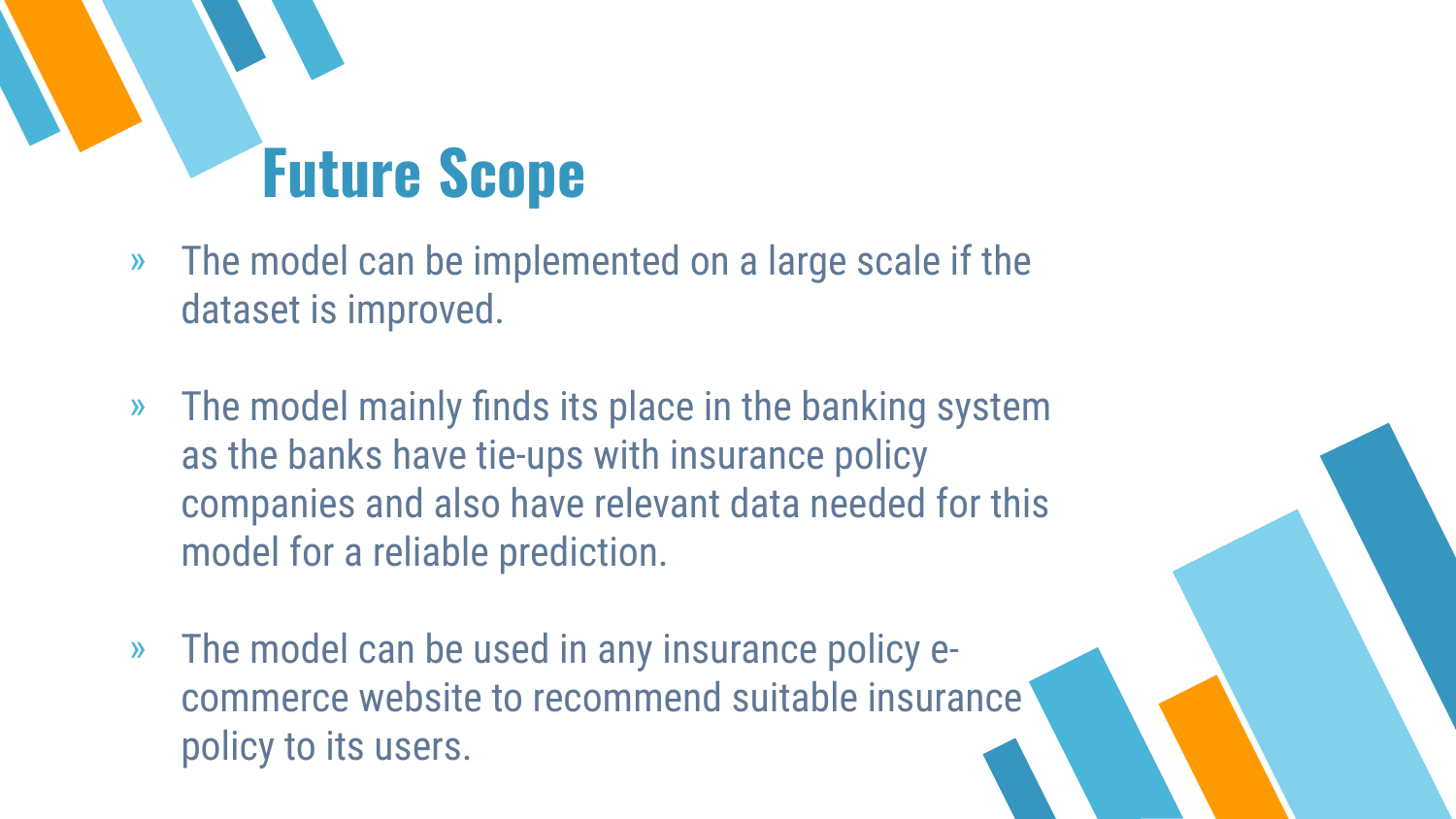

# Future Scope
The model can be implemented on a large scale if the dataset is improved.

The model mainly finds its place in the banking system as the banks have tie-ups with insurance policy companies and also have relevant data needed for this model for a reliable prediction.

The model can be used in any insurance policy e-commerce website to recommend suitable insurance policy to its users.